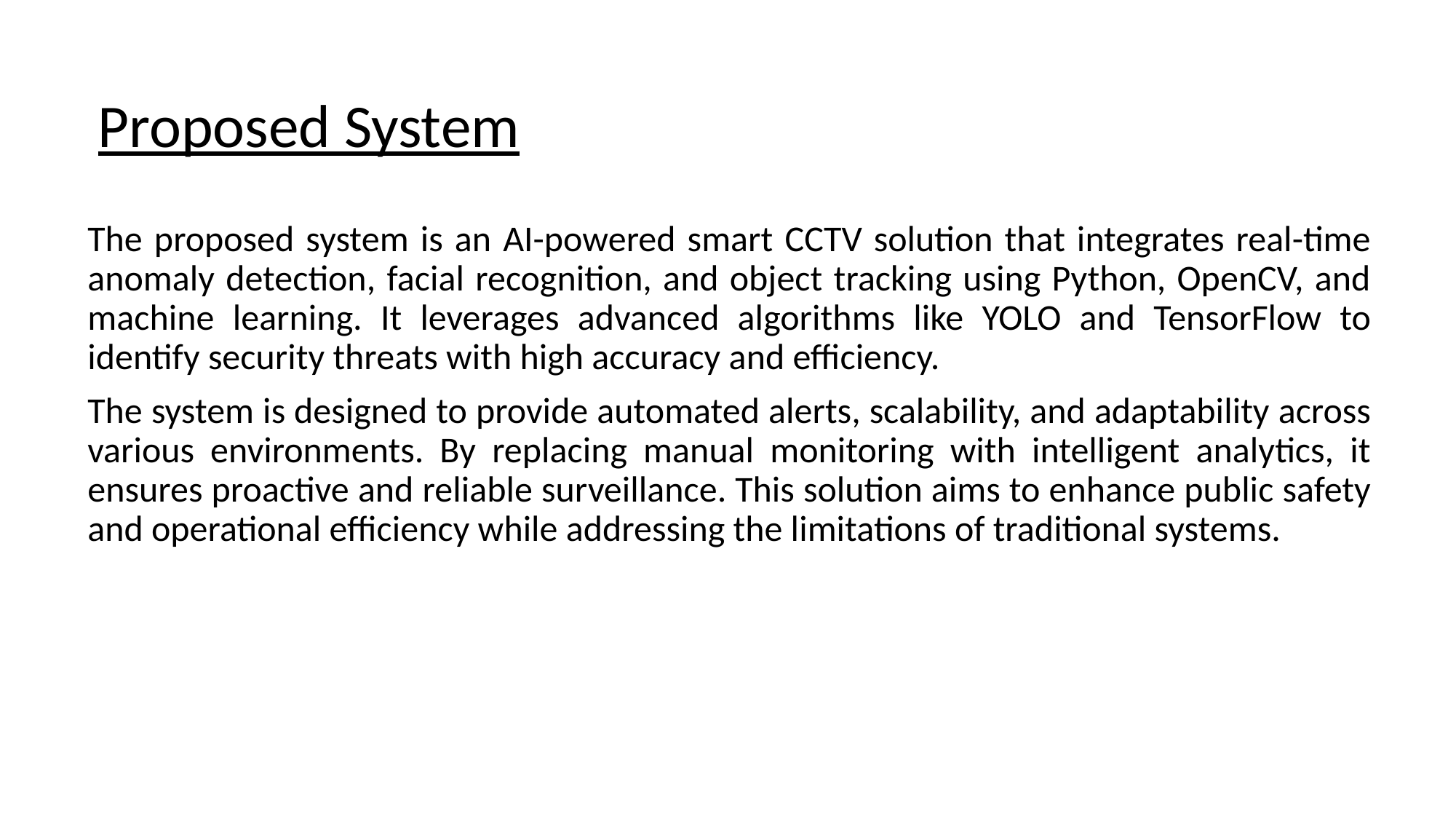

# Proposed System
The proposed system is an AI-powered smart CCTV solution that integrates real-time anomaly detection, facial recognition, and object tracking using Python, OpenCV, and machine learning. It leverages advanced algorithms like YOLO and TensorFlow to identify security threats with high accuracy and efficiency.
The system is designed to provide automated alerts, scalability, and adaptability across various environments. By replacing manual monitoring with intelligent analytics, it ensures proactive and reliable surveillance. This solution aims to enhance public safety and operational efficiency while addressing the limitations of traditional systems.